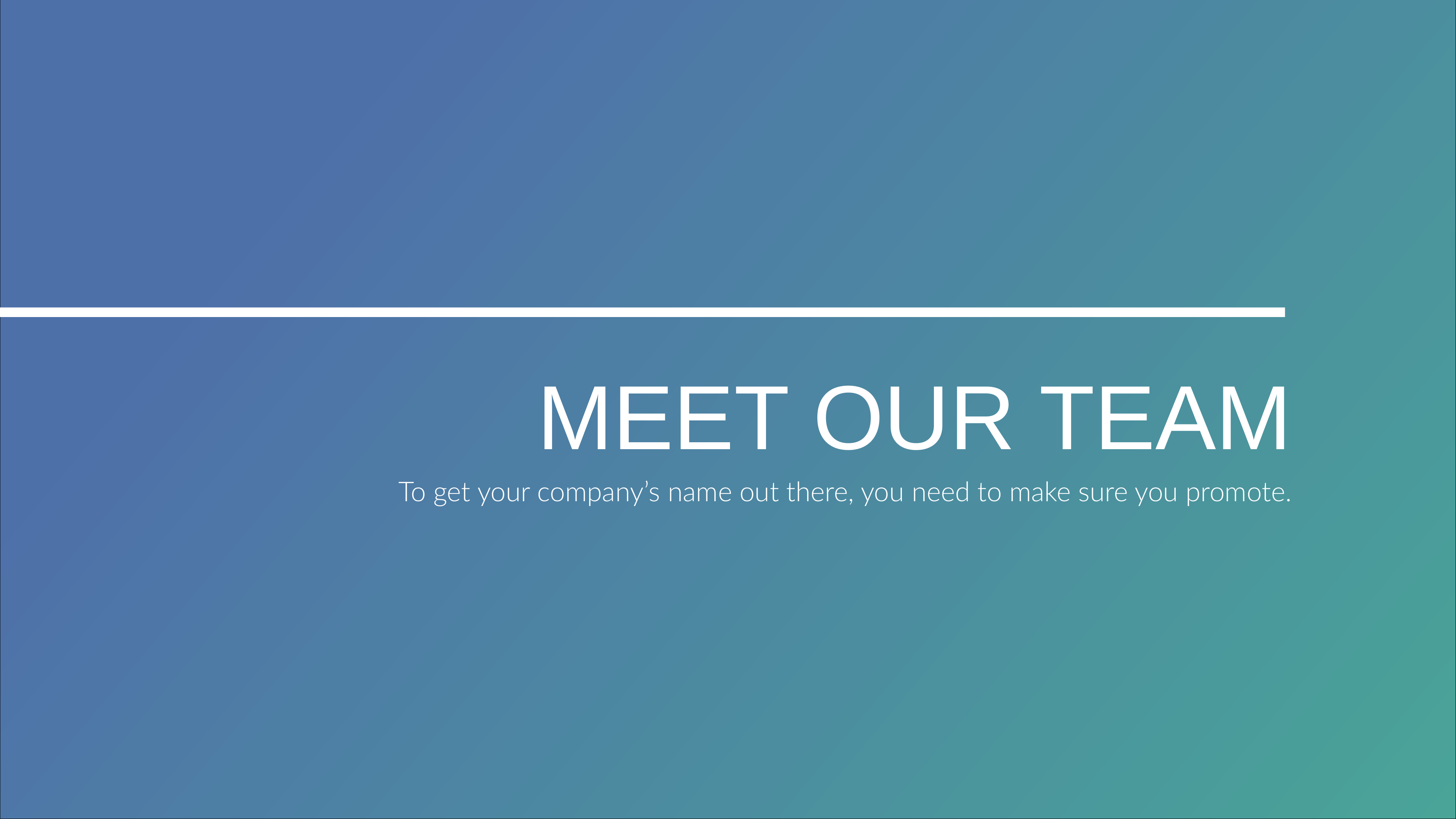

MEET OUR TEAM
To get your company’s name out there, you need to make sure you promote.